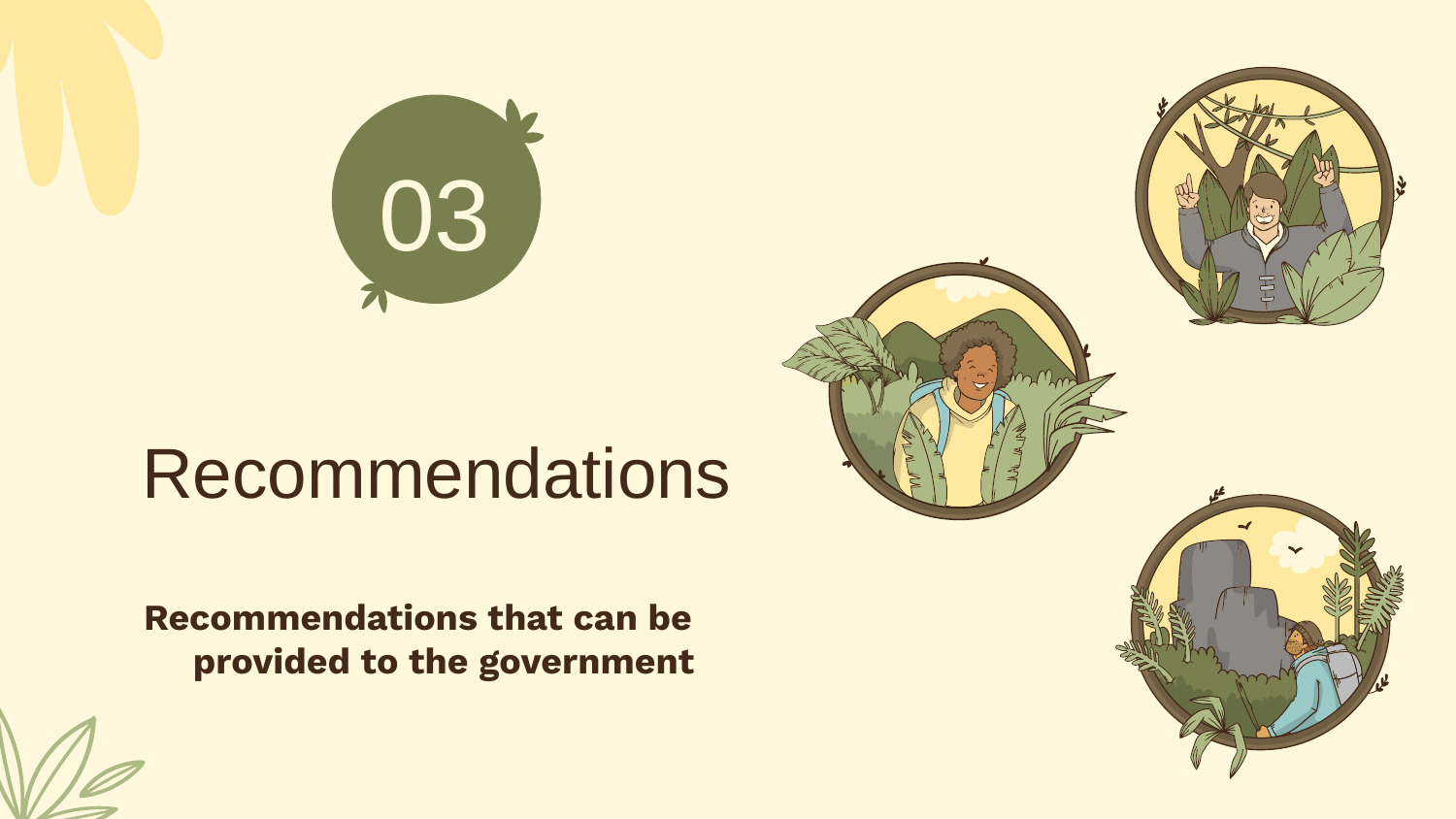

03

# Recommendations

Recommendations that can be provided to the government